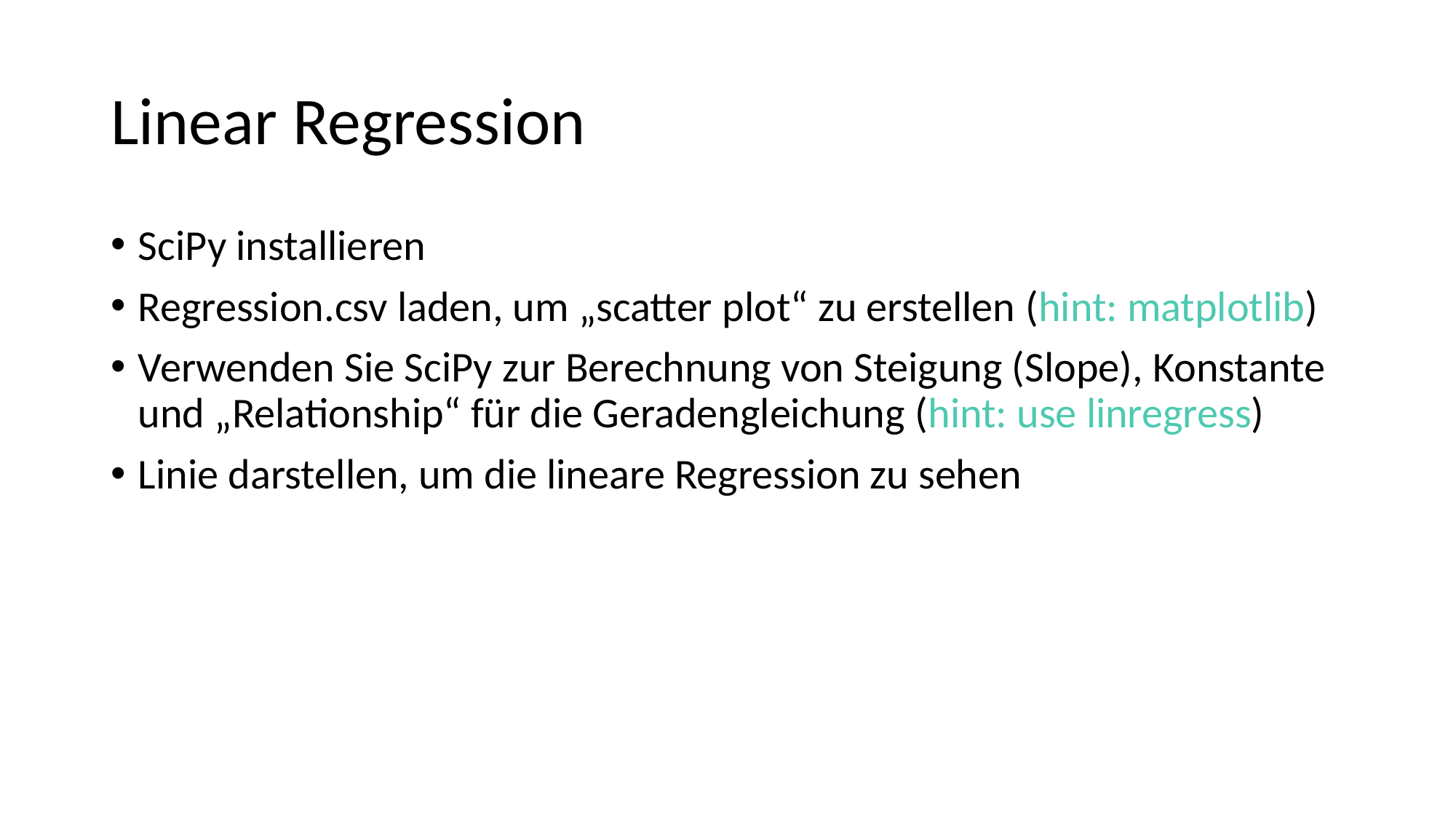

# Linear Regression
SciPy installieren
Regression.csv laden, um „scatter plot“ zu erstellen (hint: matplotlib)
Verwenden Sie SciPy zur Berechnung von Steigung (Slope), Konstante und „Relationship“ für die Geradengleichung (hint: use linregress)
Linie darstellen, um die lineare Regression zu sehen